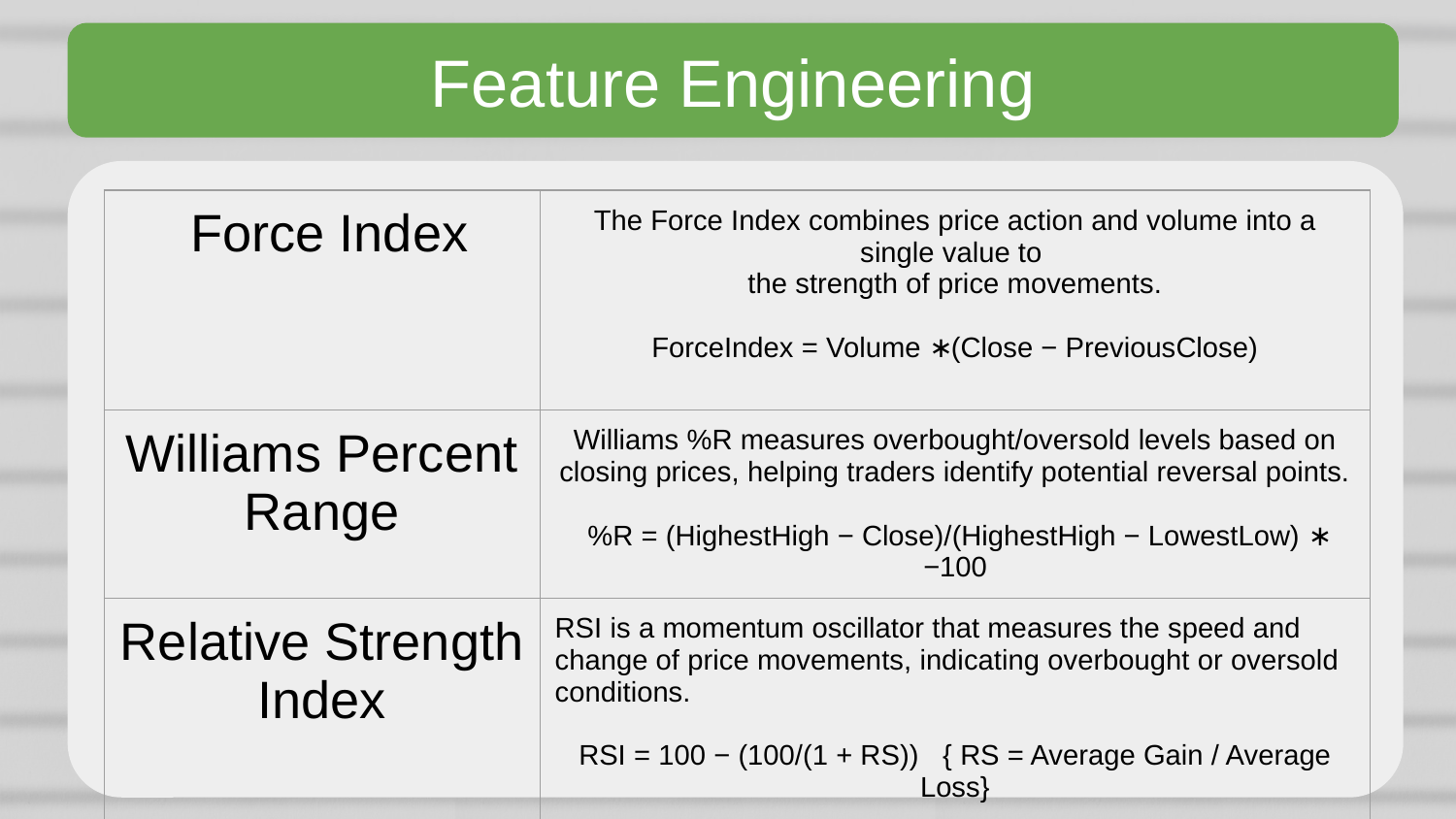

Feature Engineering

| Force Index | The Force Index combines price action and volume into a single value to the strength of price movements. ForceIndex = Volume ∗ (Close − PreviousClose) |
| --- | --- |
| Williams Percent Range | Williams %R measures overbought/oversold levels based on closing prices, helping traders identify potential reversal points. %R = (HighestHigh − Close)/(HighestHigh − LowestLow) ∗ −100 |
| Relative Strength Index | RSI is a momentum oscillator that measures the speed and change of price movements, indicating overbought or oversold conditions. RSI = 100 − (100/(1 + RS)) { RS = Average Gain / Average Loss} |